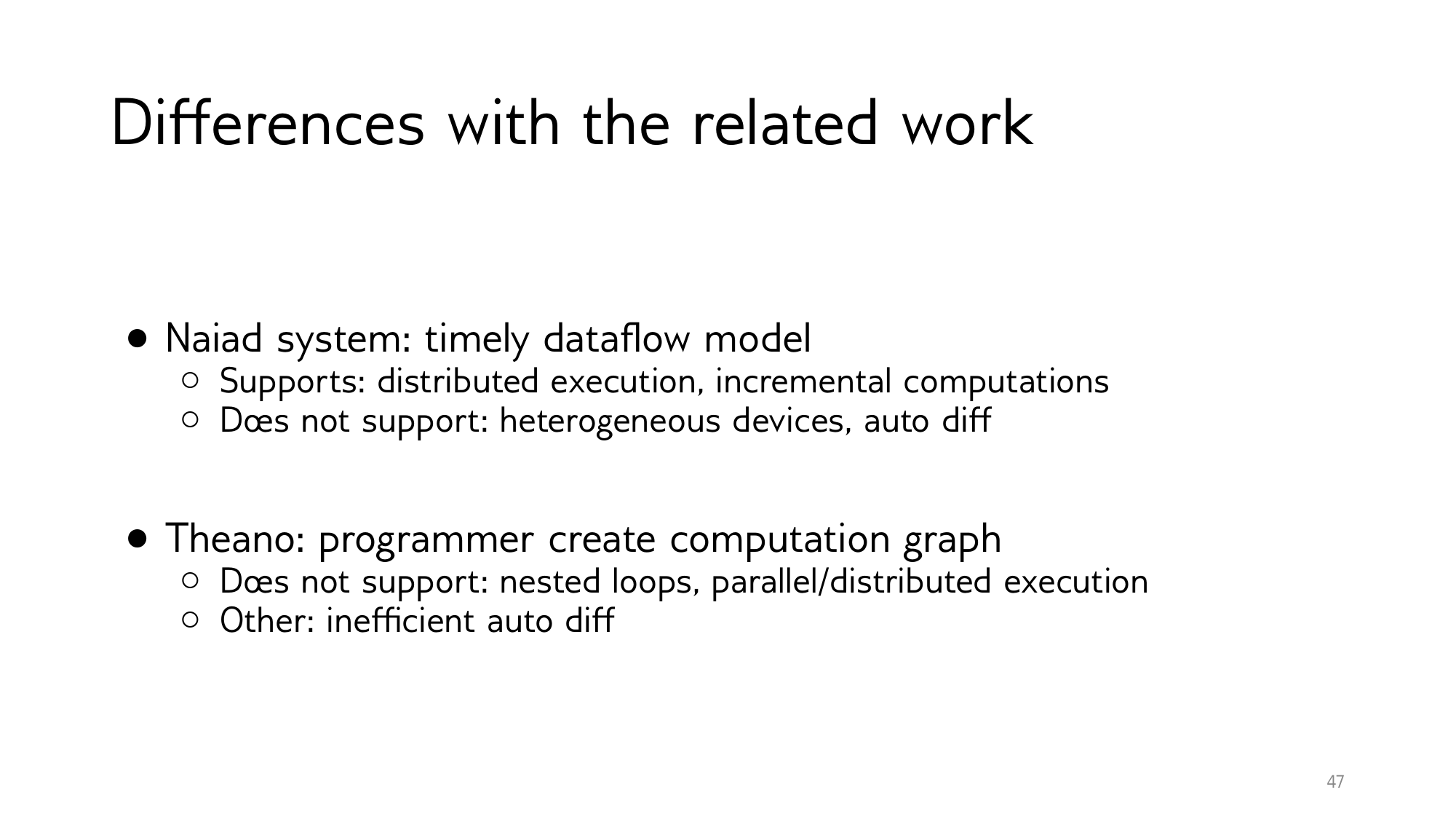

# Differences with the related work
Naiad system: timely dataflow model
Supports: distributed execution, incremental computations
Does not support: heterogeneous devices, auto diff

Theano: programmer create computation graph
Does not support: nested loops, parallel/distributed execution
Other: inefficient auto diff
47